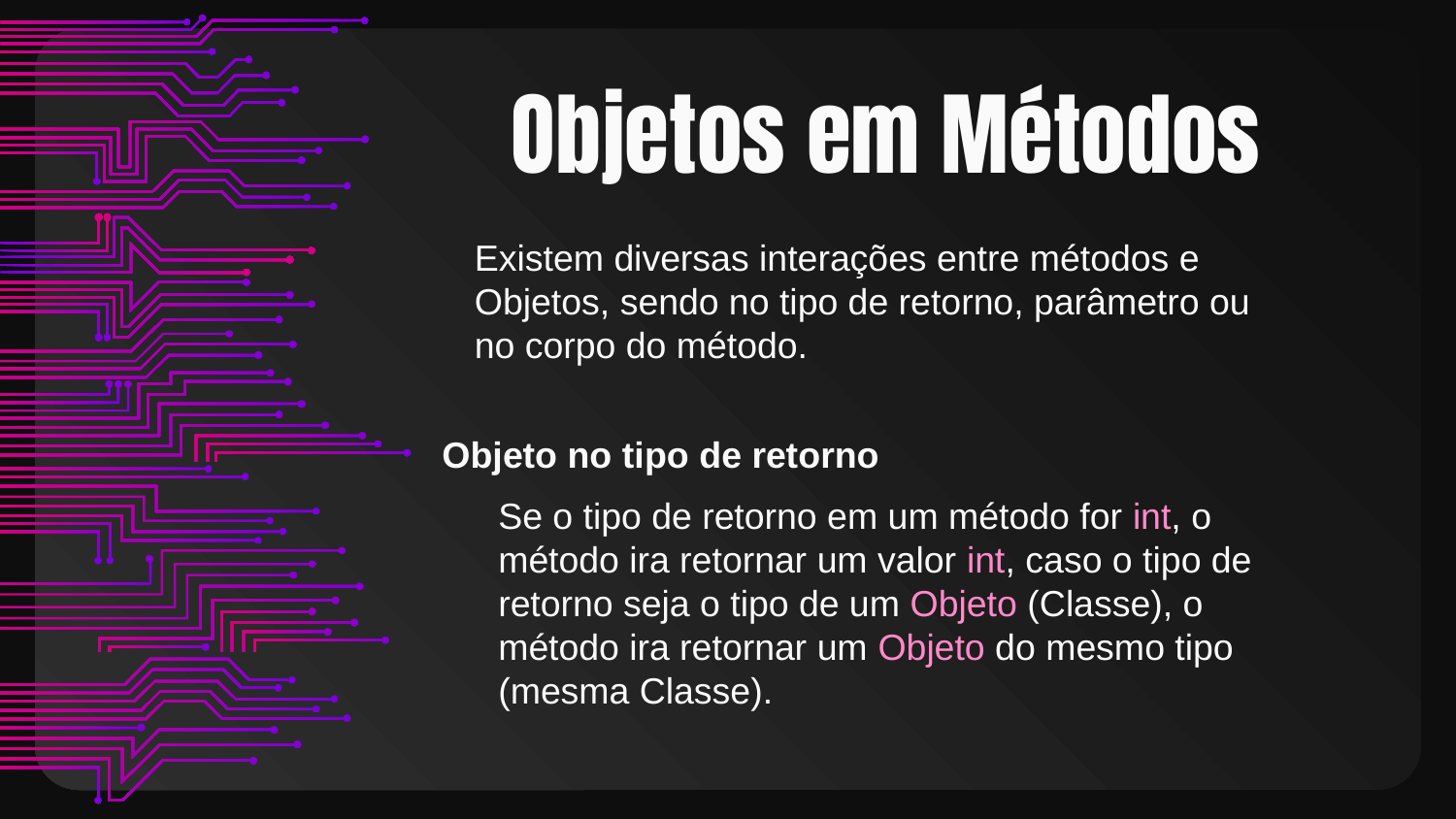

# Objetos em Métodos
Existem diversas interações entre métodos e Objetos, sendo no tipo de retorno, parâmetro ou no corpo do método.
Objeto no tipo de retorno
Se o tipo de retorno em um método for int, o método ira retornar um valor int, caso o tipo de retorno seja o tipo de um Objeto (Classe), o método ira retornar um Objeto do mesmo tipo (mesma Classe).